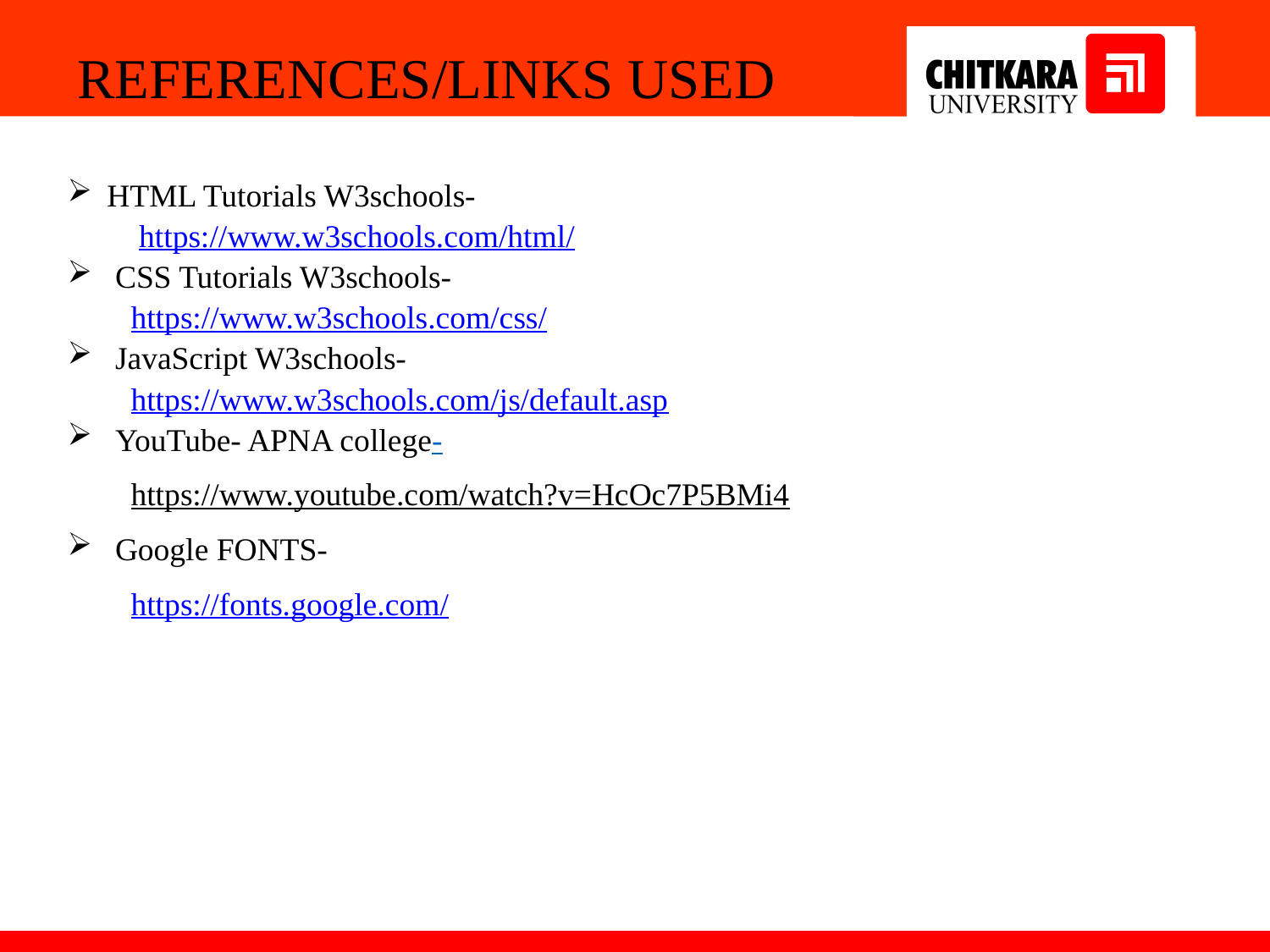

REFERENCES/LINKS USED
HTML Tutorials W3schools-
 https://www.w3schools.com/html/
CSS Tutorials W3schools-
https://www.w3schools.com/css/
JavaScript W3schools-
https://www.w3schools.com/js/default.asp
YouTube- APNA college-
https://www.youtube.com/watch?v=HcOc7P5BMi4
Google FONTS-
https://fonts.google.com/